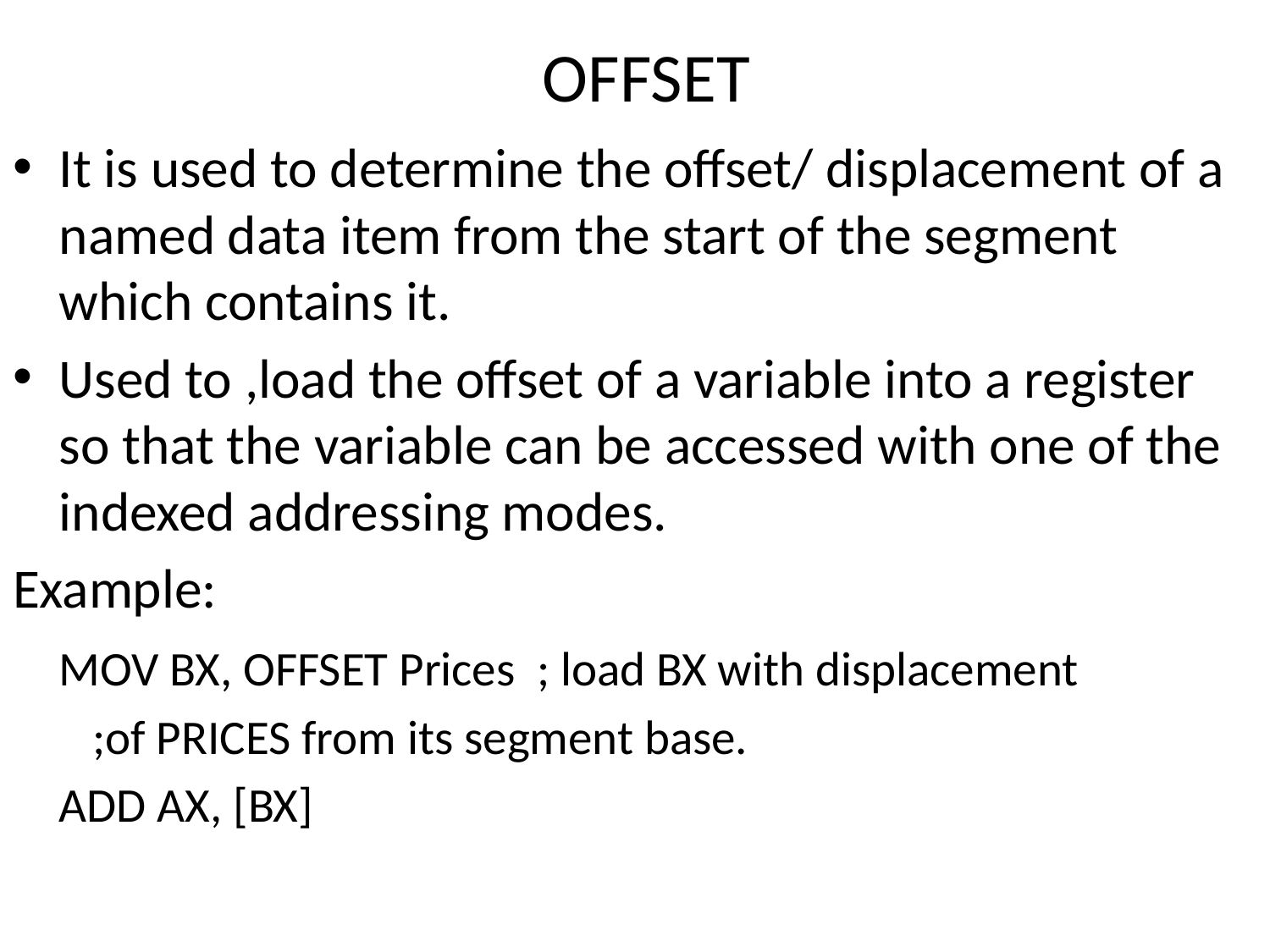

# OFFSET
It is used to determine the offset/ displacement of a named data item from the start of the segment which contains it.
Used to ,load the offset of a variable into a register so that the variable can be accessed with one of the indexed addressing modes.
Example:
	MOV BX, OFFSET Prices  ; load BX with displacement
					   ;of PRICES from its segment base.
	ADD AX, [BX]